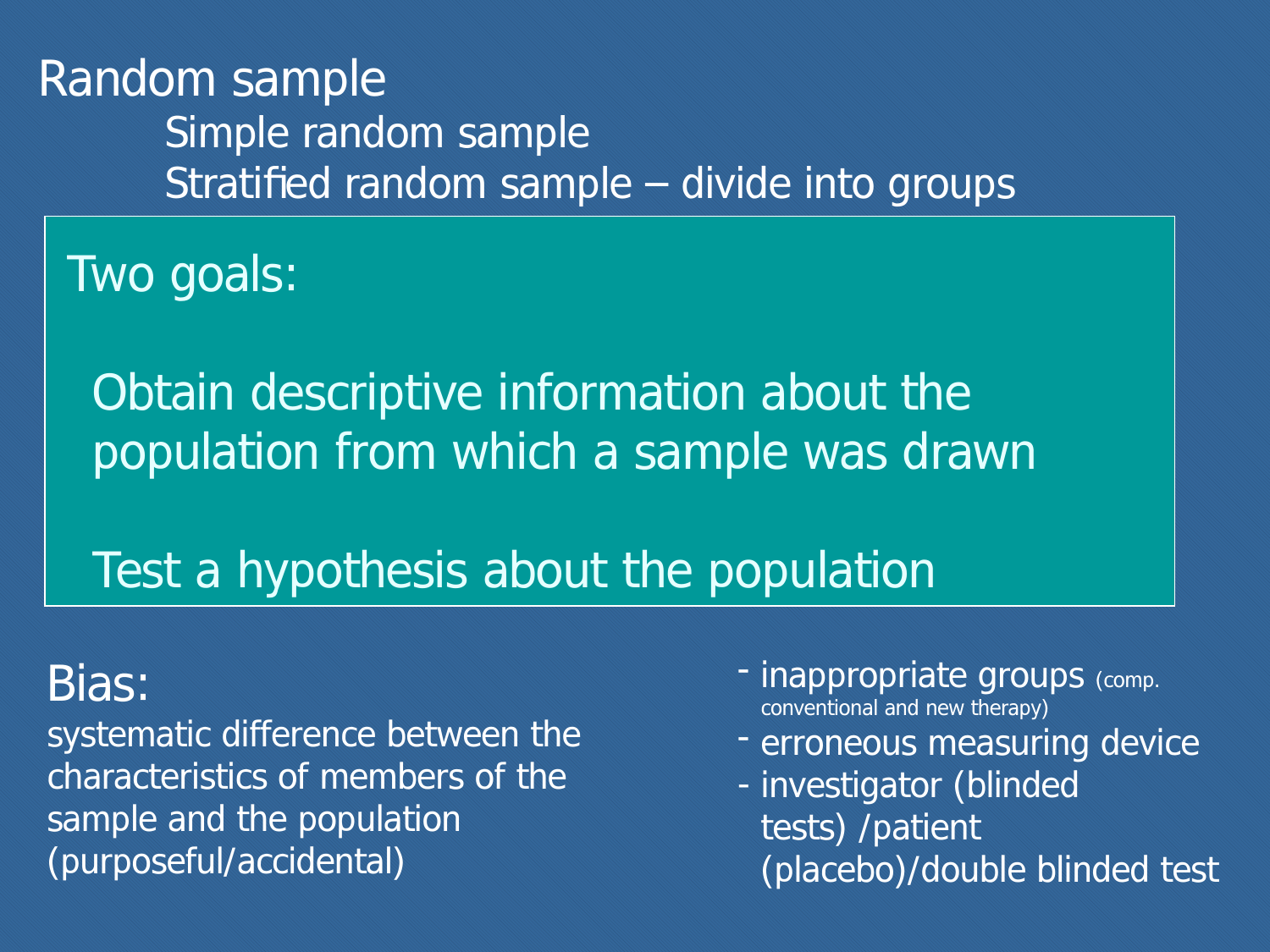

Random sample
	Simple random sample
	Stratified random sample – divide into groups

Two goals:
Obtain descriptive information about the population from which a sample was drawn
	Test a hypothesis about the population
Bias:
systematic difference between the characteristics of members of the sample and the population (purposeful/accidental)
inappropriate groups (comp. conventional and new therapy)
erroneous measuring device
- investigator (blinded tests) /patient (placebo)/double blinded test